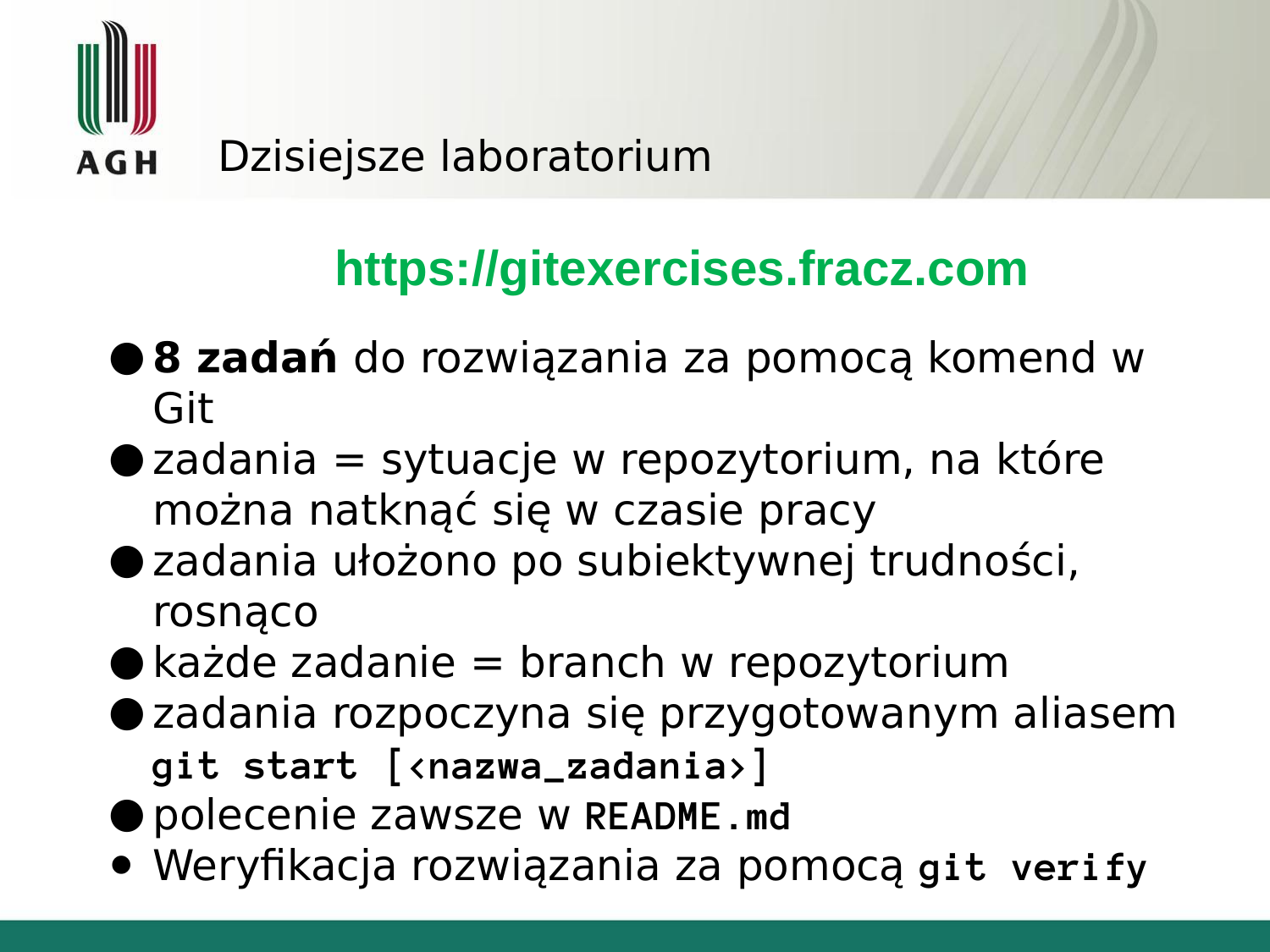

# Dzisiejsze laboratorium
https://gitexercises.fracz.com
8 zadań do rozwiązania za pomocą komend w Git
zadania = sytuacje w repozytorium, na które można natknąć się w czasie pracy
zadania ułożono po subiektywnej trudności, rosnąco
każde zadanie = branch w repozytorium
zadania rozpoczyna się przygotowanym aliasem git start [<nazwa_zadania>]
polecenie zawsze w README.md
Weryfikacja rozwiązania za pomocą git verify